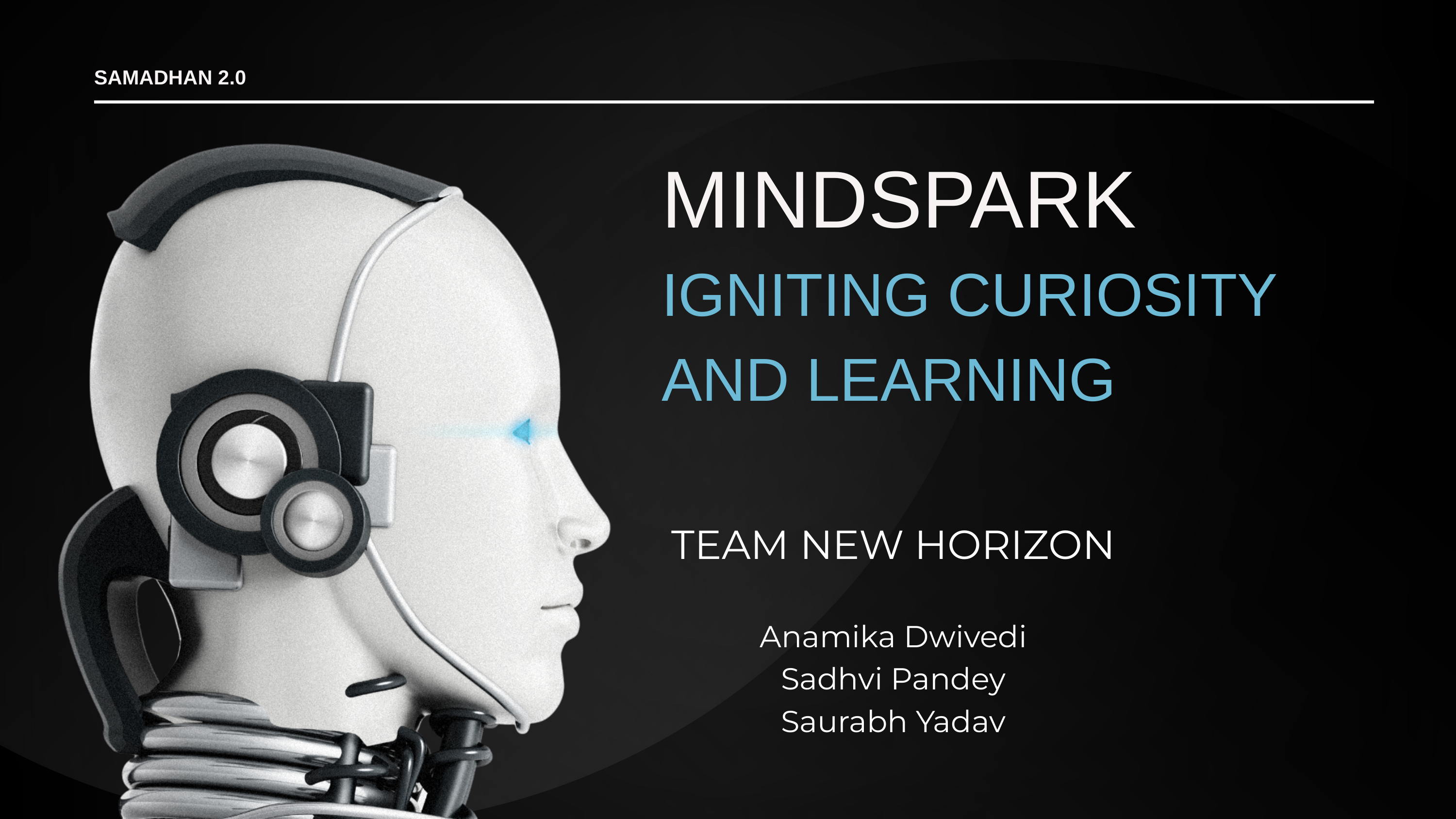

SAMADHAN 2.0

MINDSPARK

IGNITING CURIOSITY AND LEARNING
TEAM NEW HORIZON
Anamika Dwivedi
Sadhvi Pandey
Saurabh Yadav